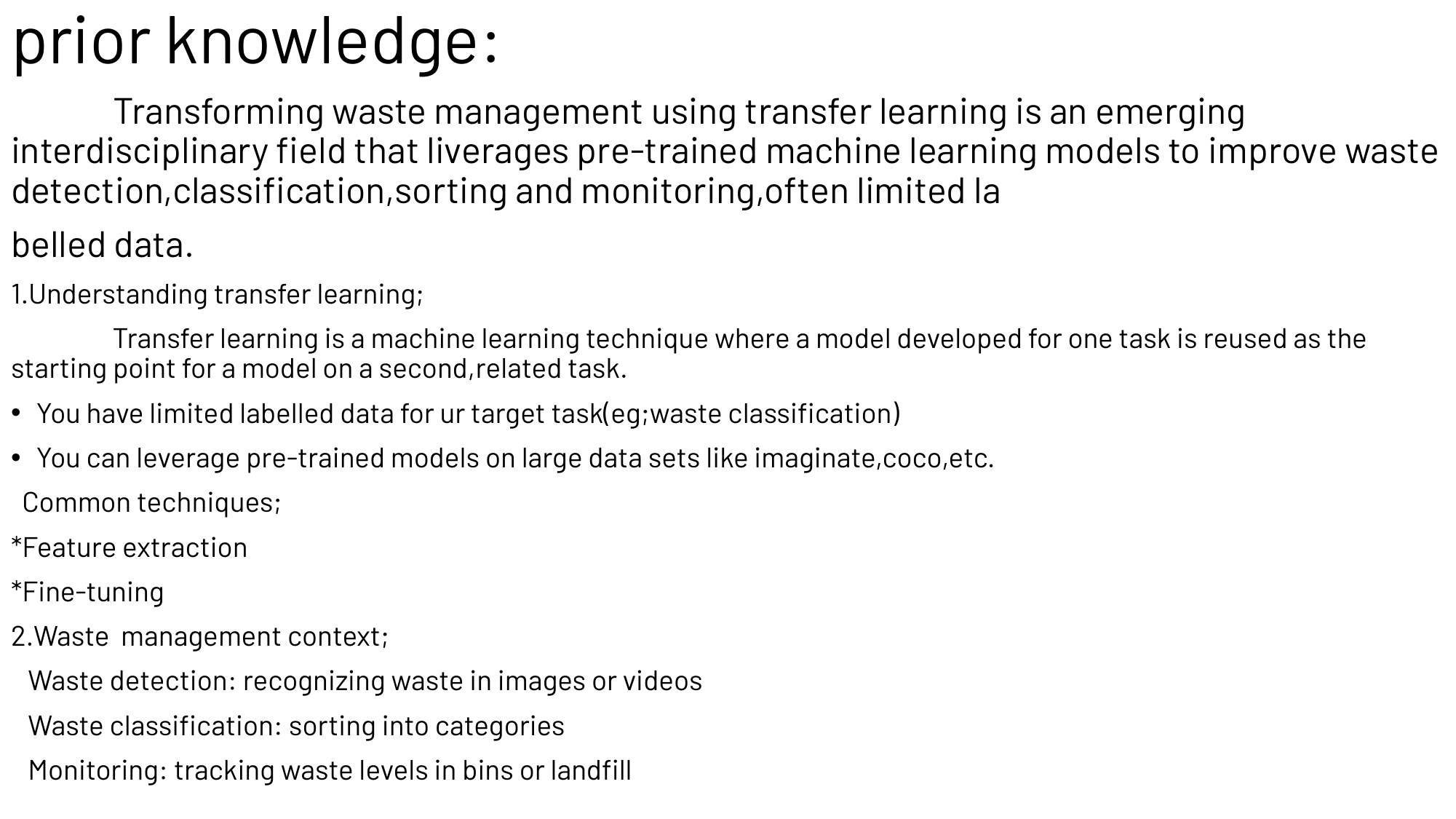

prior knowledge:
              Transforming waste management using transfer learning is an emerging interdisciplinary field that liverages pre-trained machine learning models to improve waste detection,classification,sorting and monitoring,often limited la
belled data.
1.Understanding transfer learning;
                  Transfer learning is a machine learning technique where a model developed for one task is reused as the starting point for a model on a second,related task.
You have limited labelled data for ur target task(eg;waste classification)
You can leverage pre-trained models on large data sets like imaginate,coco,etc.
  Common techniques;
*Feature extraction
*Fine-tuning
2.Waste  management context;
   Waste detection: recognizing waste in images or videos
   Waste classification: sorting into categories
   Monitoring: tracking waste levels in bins or landfill